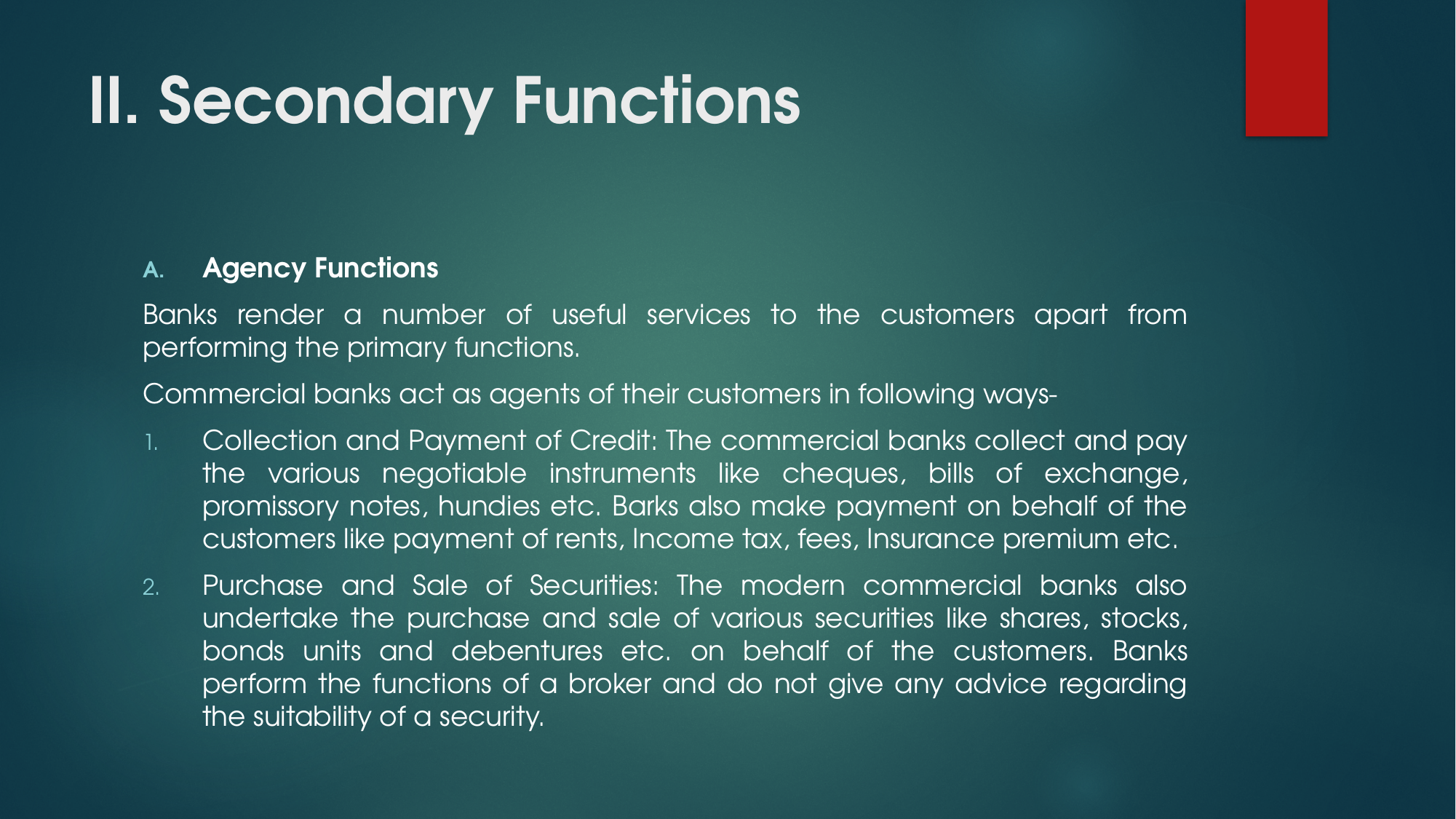

# II. Secondary Functions
Agency Functions
Banks render a number of useful services to the customers apart from performing the primary functions.
Commercial banks act as agents of their customers in following ways-
Collection and Payment of Credit: The commercial banks collect and pay the various negotiable instruments like cheques, bills of exchange, promissory notes, hundies etc. Barks also make payment on behalf of the customers like payment of rents, Income tax, fees, Insurance premium etc.
Purchase and Sale of Securities: The modern commercial banks also undertake the purchase and sale of various securities like shares, stocks, bonds units and debentures etc. on behalf of the customers. Banks perform the functions of a broker and do not give any advice regarding the suitability of a security.